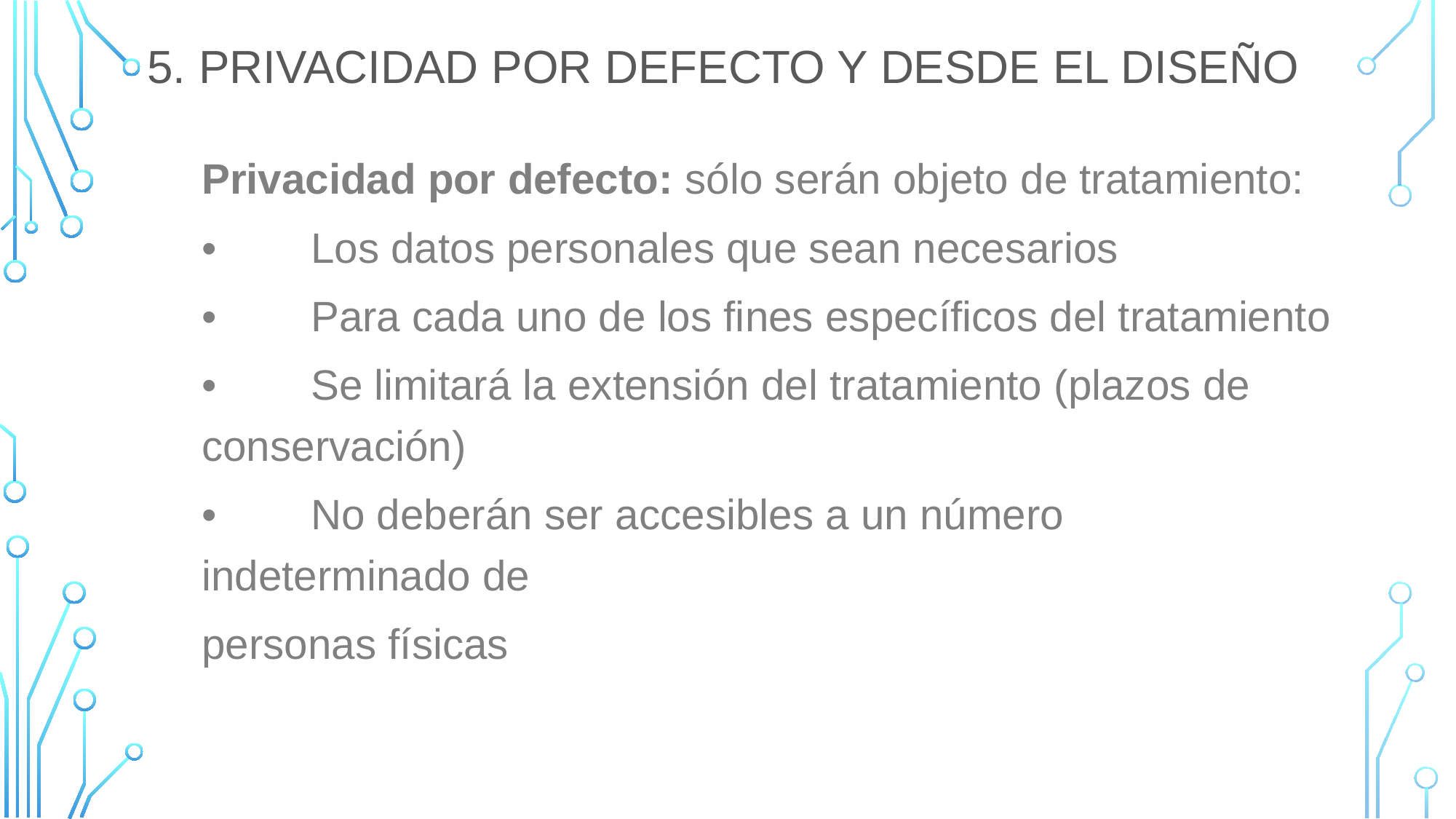

# 5. PRIVACIDAD POR DEFECTO Y DESDE EL DISEÑO
Privacidad por defecto: sólo serán objeto de tratamiento:
•	Los datos personales que sean necesarios
•	Para cada uno de los fines específicos del tratamiento
•	Se limitará la extensión del tratamiento (plazos de conservación)
•	No deberán ser accesibles a un número indeterminado de
personas físicas